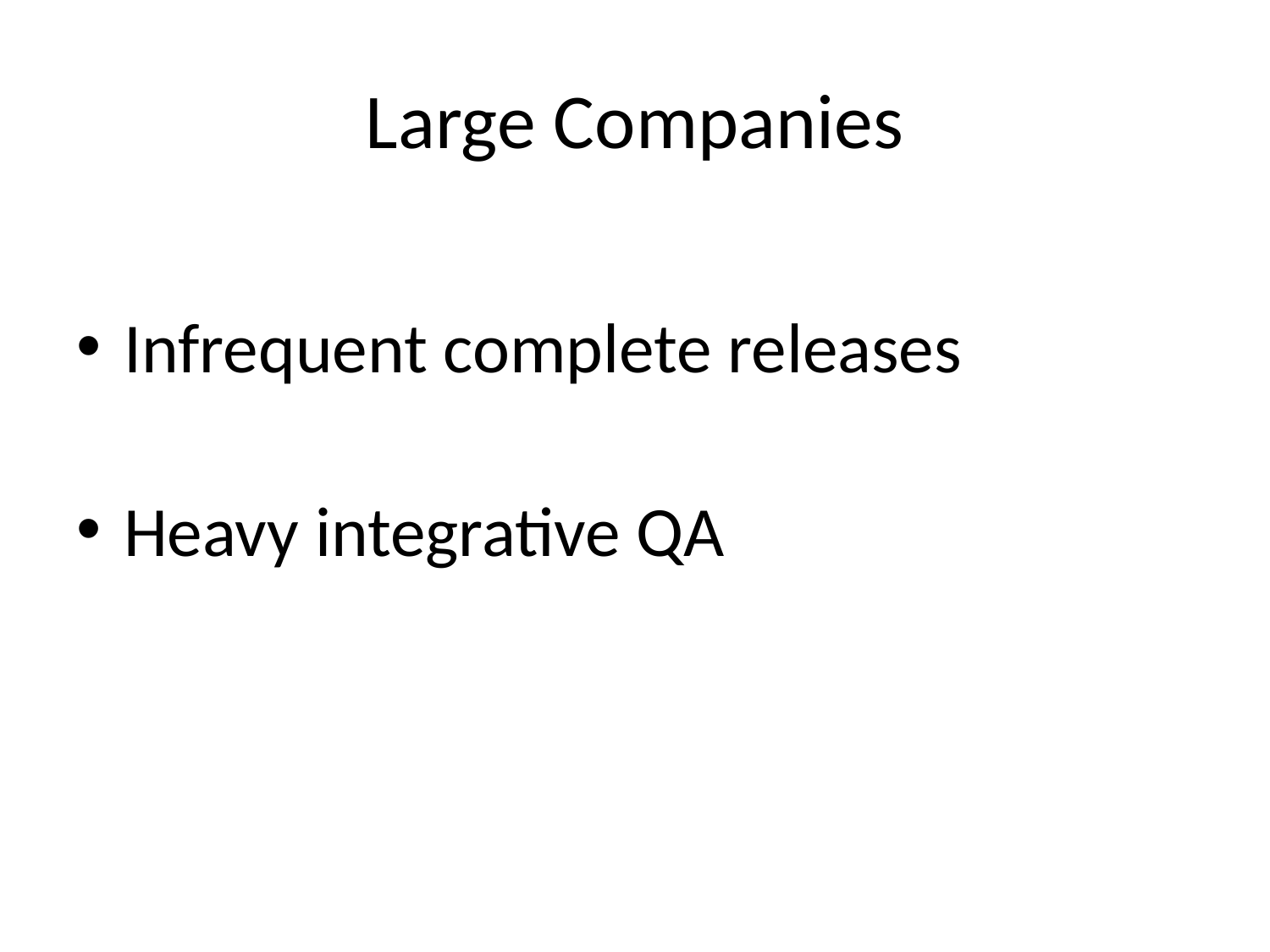

# Large Companies
Infrequent complete releases
Heavy integrative QA